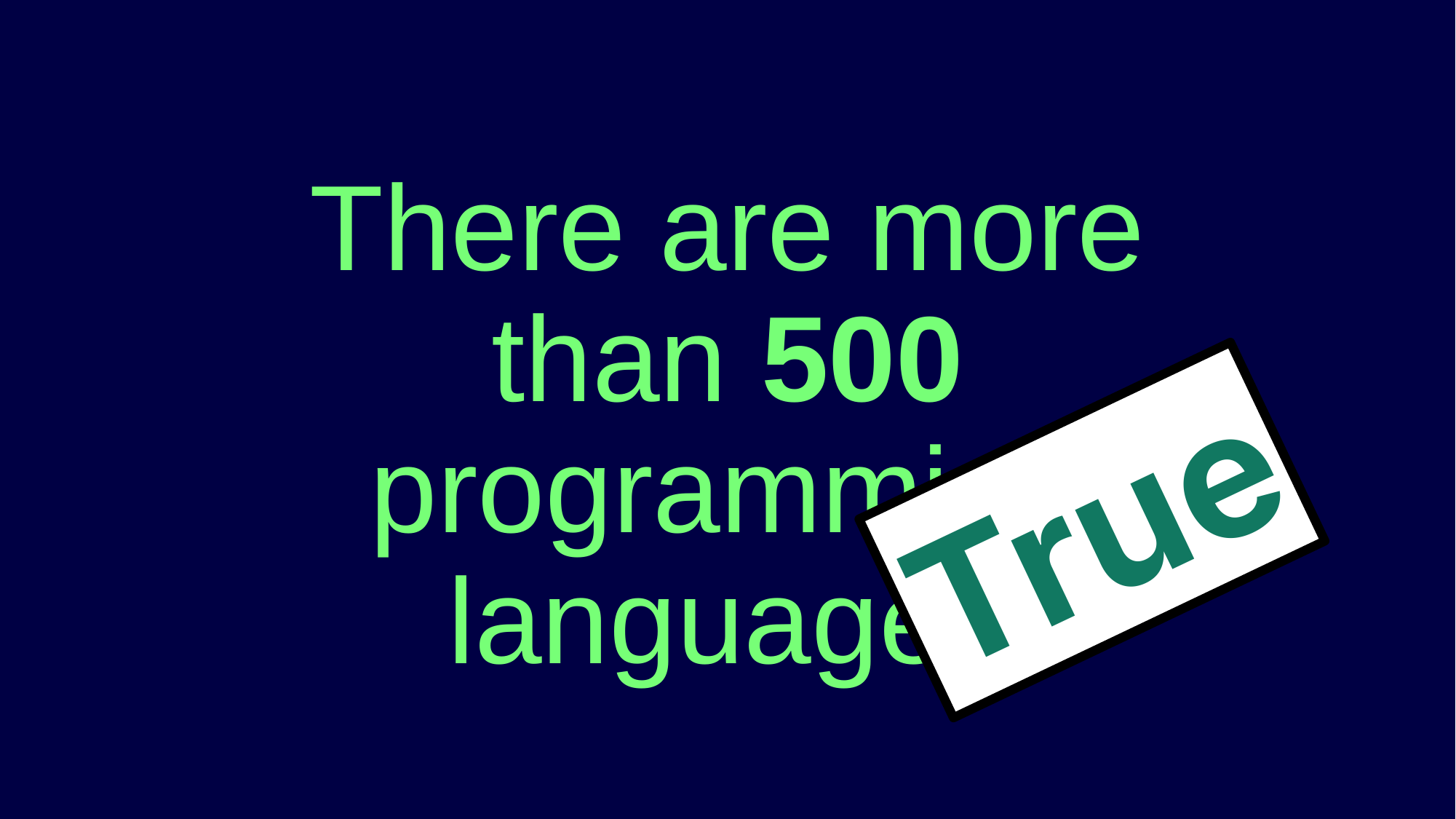

# There are more than 500 programming languages
True